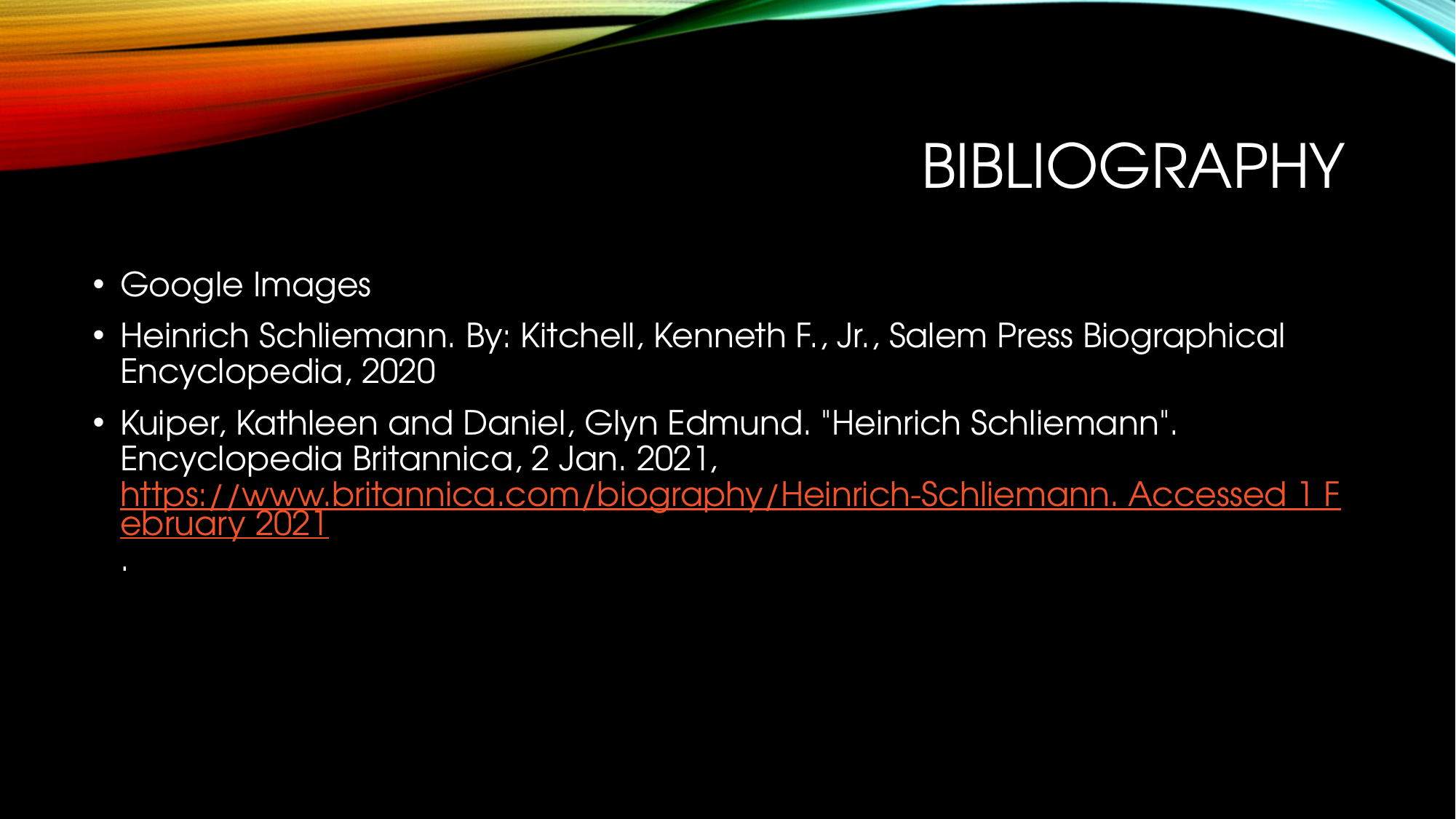

# Bibliography
Google Images
Heinrich Schliemann. By: Kitchell, Kenneth F., Jr., Salem Press Biographical Encyclopedia, 2020
Kuiper, Kathleen and Daniel, Glyn Edmund. "Heinrich Schliemann". Encyclopedia Britannica, 2 Jan. 2021, https://www.britannica.com/biography/Heinrich-Schliemann. Accessed 1 February 2021.